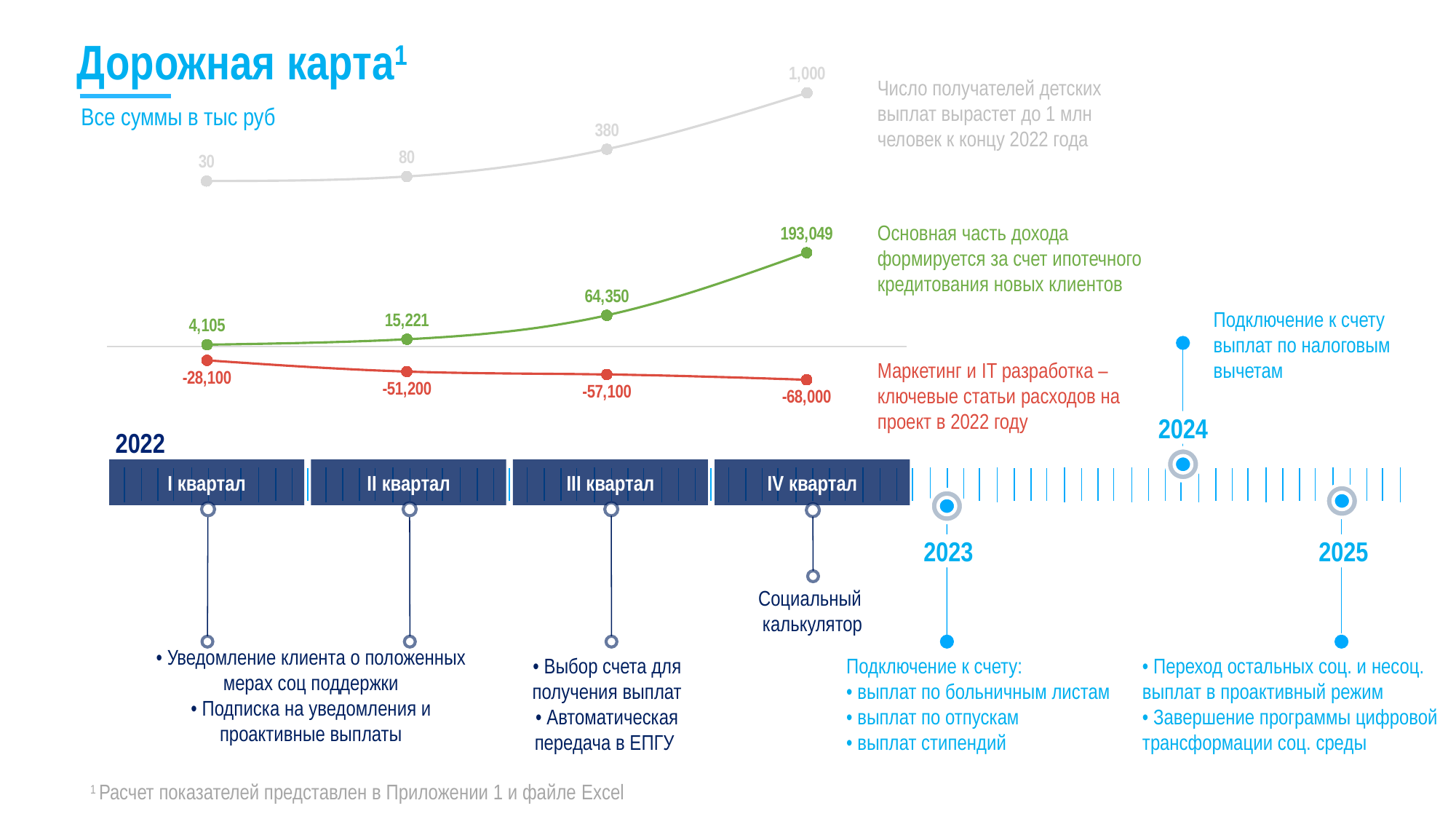

Дорожная карта1

### Chart

| Category | Ряд 2 |
|---|---|
| 1Q | 30.0 |
| 2Q | 80.0 |
| 3Q | 380.0 |
| 4Q | 1000.0 |
Число получателей детских выплат вырастет до 1 млн человек к концу 2022 года
Все суммы в тыс руб

### Chart

| Category | Расходы | Столбец1 |
|---|---|---|
| 1Q | -28100.0 | 4105.0 |
| 2Q | -51200.0 | 15221.0 |
| 3Q | -57100.0 | 64349.589 |
| 4Q | -68000.0 | 193048.764 |
Основная часть дохода формируется за счет ипотечного кредитования новых клиентов
Подключение к счету выплат по налоговым вычетам

Маркетинг и IT разработка – ключевые статьи расходов на проект в 2022 году
2024
2022

I квартал
II квартал
III квартал
IV квартал

2023
2025

Социальный
калькулятор

• Уведомление клиента о положенных мерах соц поддержки
• Подписка на уведомления и проактивные выплаты
• Выбор счета для получения выплат
• Автоматическая передача в ЕПГУ
Подключение к счету:
• выплат по больничным листам
• выплат по отпускам
• выплат стипендий
• Переход остальных соц. и несоц. выплат в проактивный режим
• Завершение программы цифровой трансформации соц. среды
1 Расчет показателей представлен в Приложении 1 и файле Excel